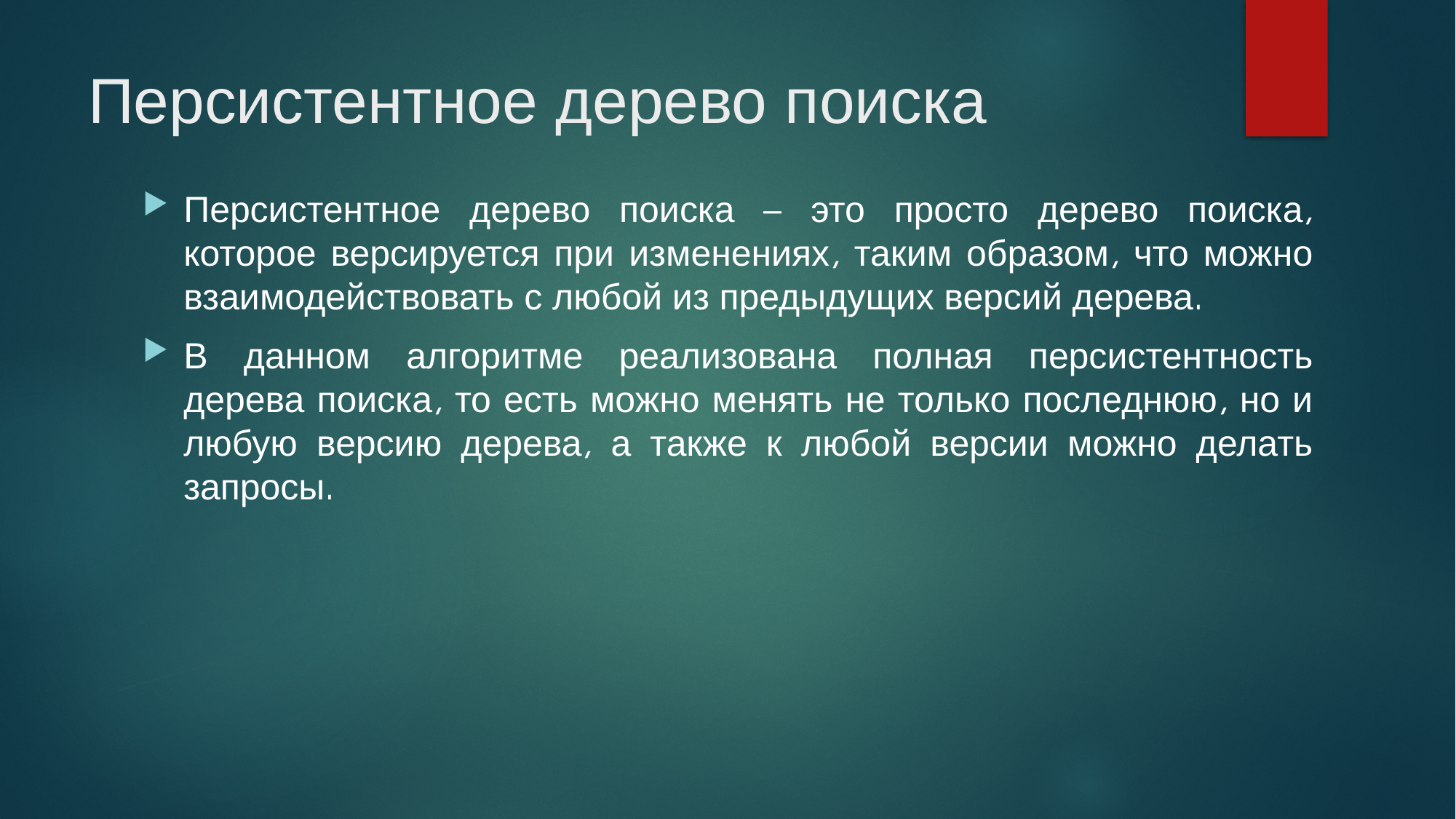

# Персистентное дерево поиска
Персистентное дерево поиска – это просто дерево поиска, которое версируется при изменениях, таким образом, что можно взаимодействовать с любой из предыдущих версий дерева.
В данном алгоритме реализована полная персистентность дерева поиска, то есть можно менять не только последнюю, но и любую версию дерева, а также к любой версии можно делать запросы.